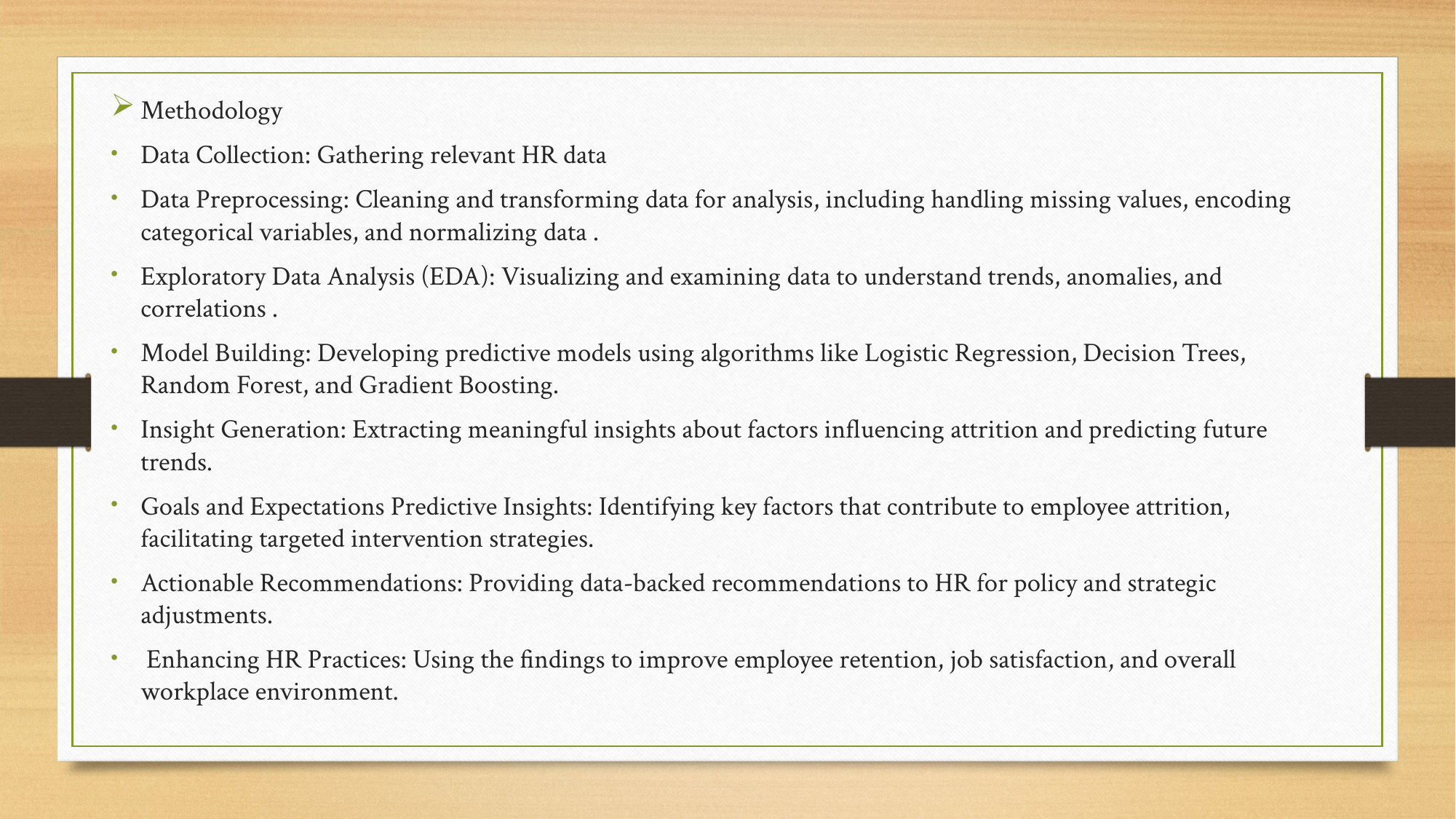

Methodology
Data Collection: Gathering relevant HR data
Data Preprocessing: Cleaning and transforming data for analysis, including handling missing values, encoding categorical variables, and normalizing data .
Exploratory Data Analysis (EDA): Visualizing and examining data to understand trends, anomalies, and correlations .
Model Building: Developing predictive models using algorithms like Logistic Regression, Decision Trees, Random Forest, and Gradient Boosting.
Insight Generation: Extracting meaningful insights about factors influencing attrition and predicting future trends.
Goals and Expectations Predictive Insights: Identifying key factors that contribute to employee attrition, facilitating targeted intervention strategies.
Actionable Recommendations: Providing data-backed recommendations to HR for policy and strategic adjustments.
 Enhancing HR Practices: Using the findings to improve employee retention, job satisfaction, and overall workplace environment.